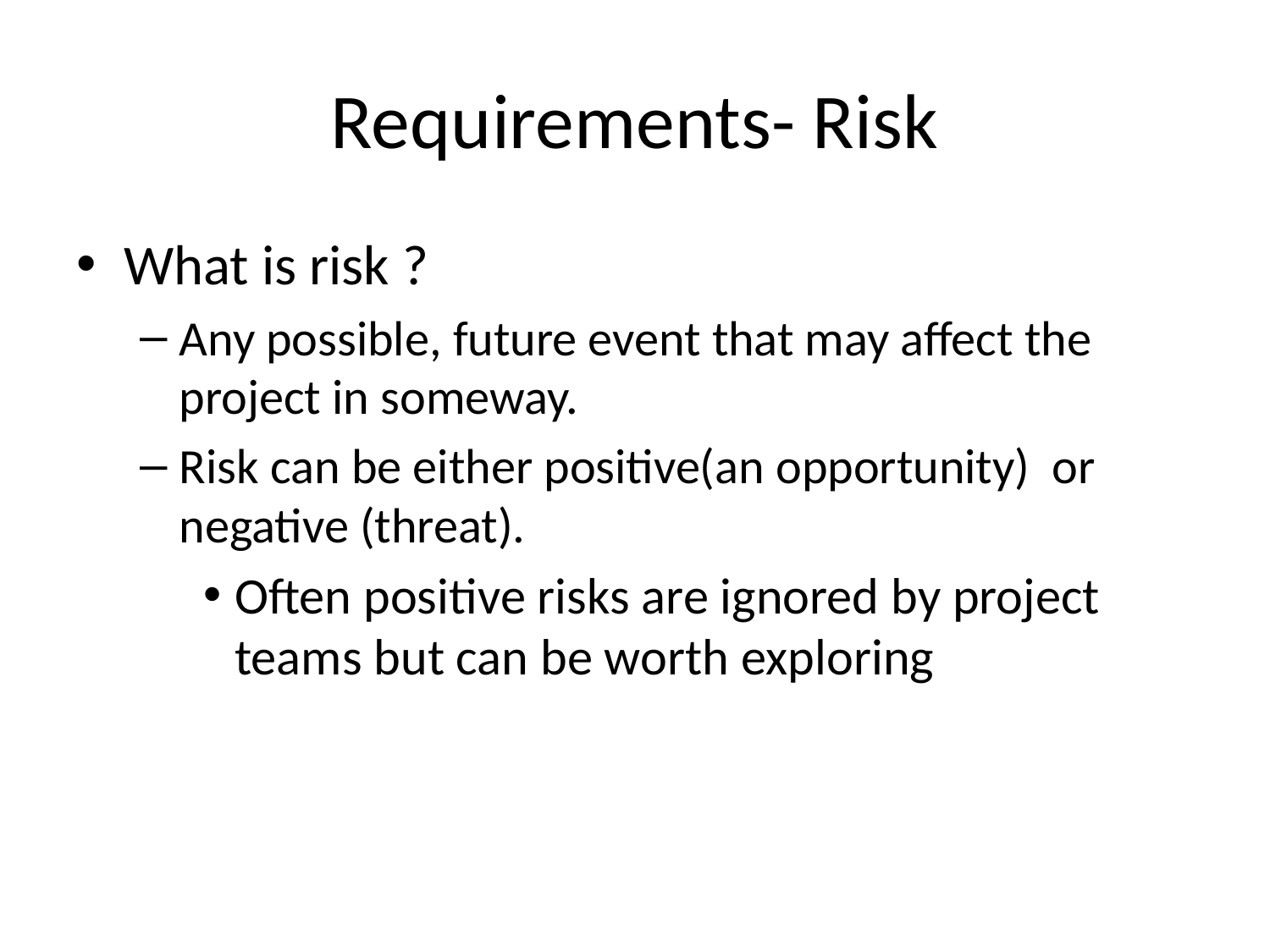

# Requirements- Risk
What is risk ?
Any possible, future event that may affect the project in someway.
Risk can be either positive(an opportunity)  or negative (threat).
Often positive risks are ignored by project teams but can be worth exploring